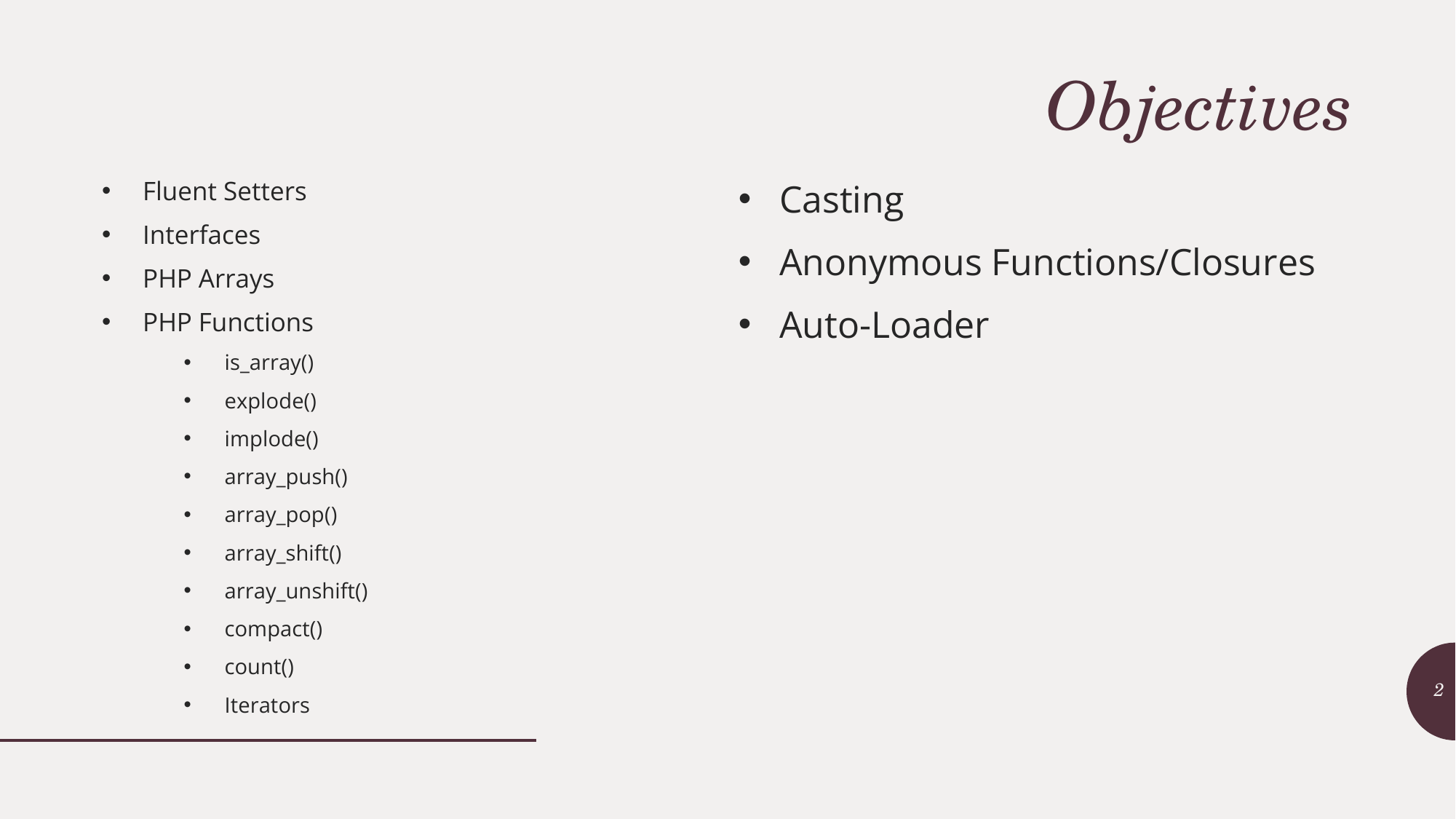

# Objectives
Casting
Anonymous Functions/Closures
Auto-Loader

Fluent Setters
Interfaces
PHP Arrays
PHP Functions
is_array()
explode()
implode()
array_push()
array_pop()
array_shift()
array_unshift()
compact()
count()
Iterators

2